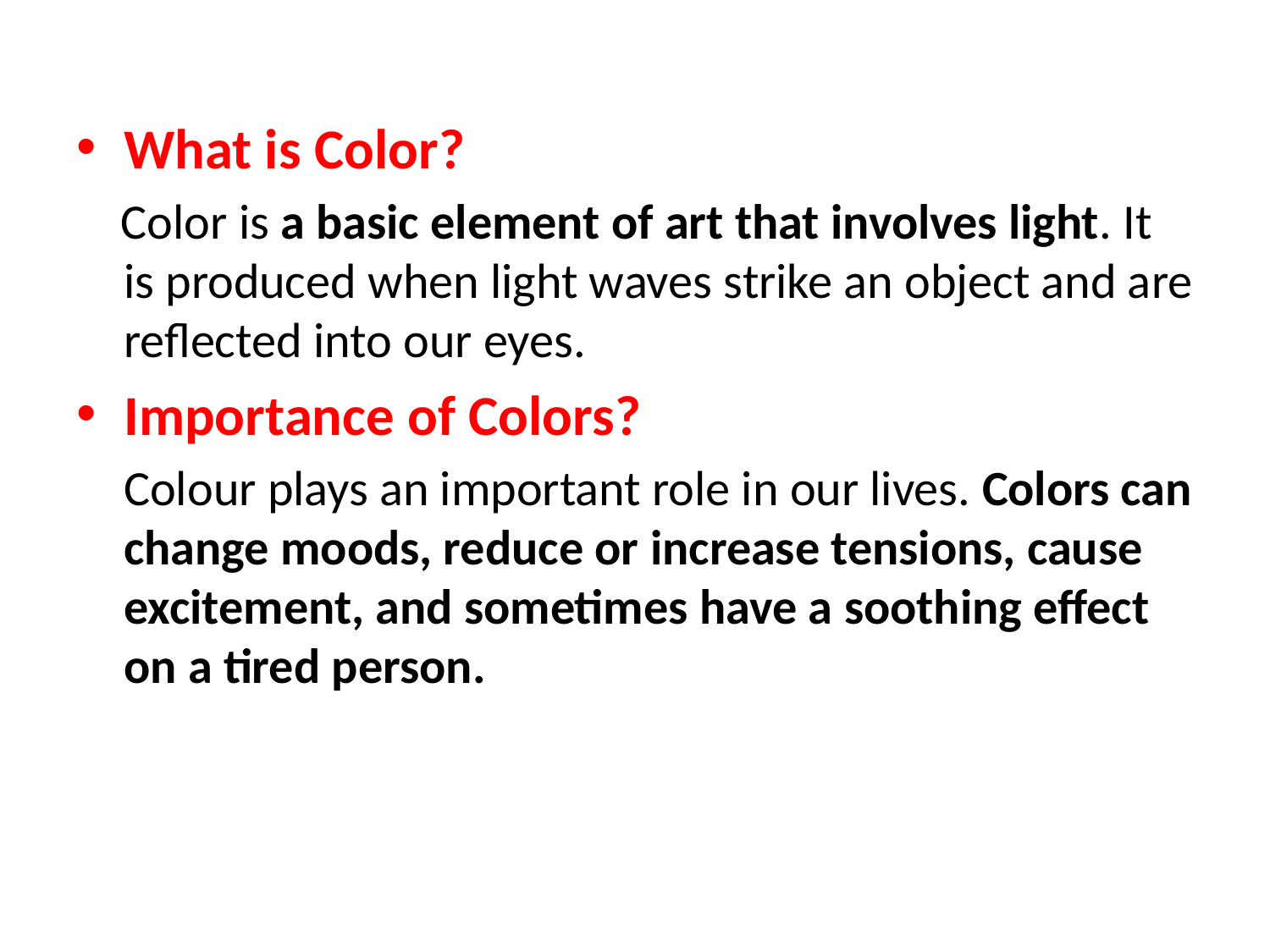

What is Color?
    Color is a basic element of art that involves light. It is produced when light waves strike an object and are reflected into our eyes.
Importance of Colors?
	Colour plays an important role in our lives. Colors can change moods, reduce or increase tensions, cause excitement, and sometimes have a soothing effect on a tired person.